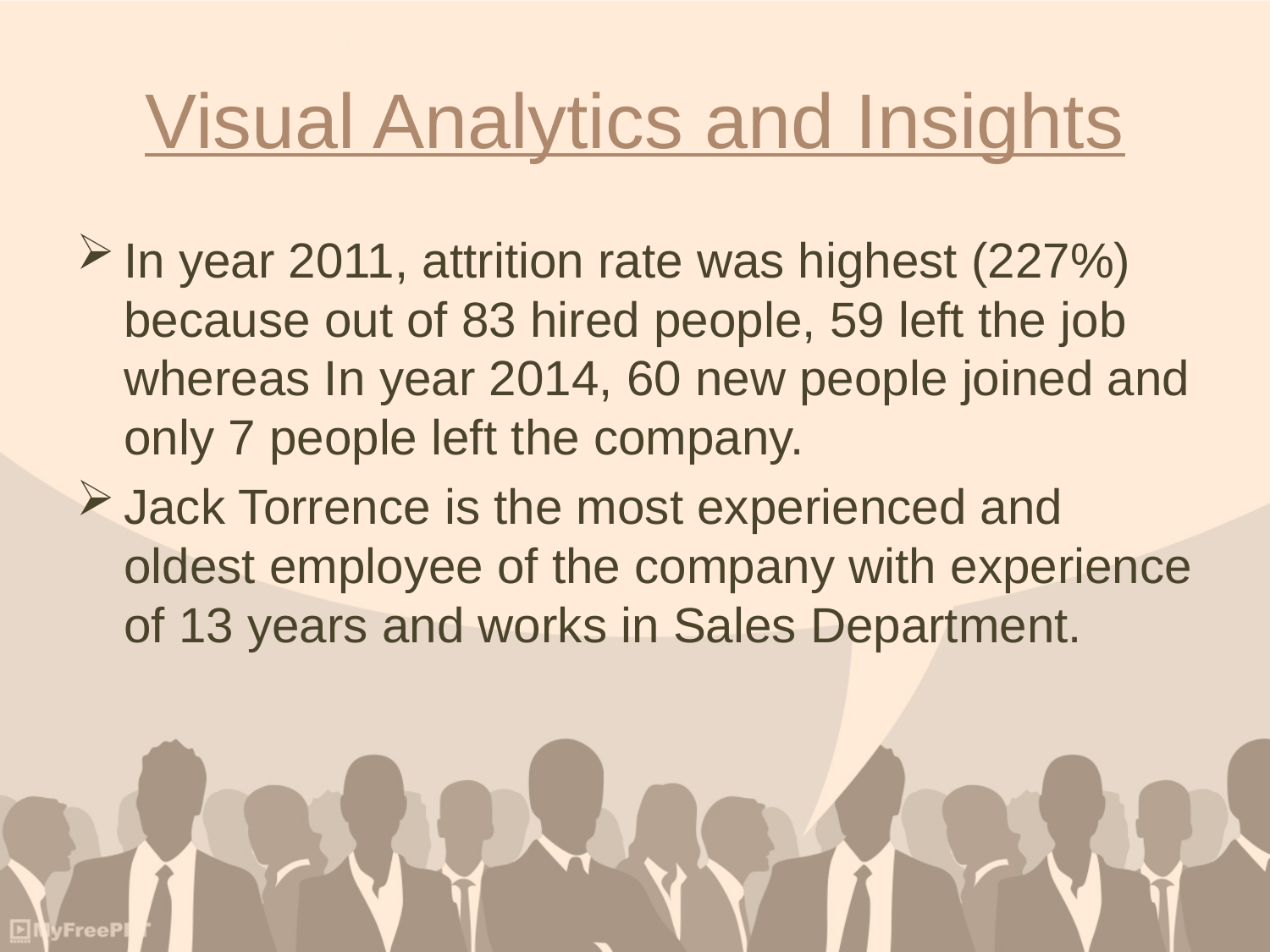

# Visual Analytics and Insights
In year 2011, attrition rate was highest (227%) because out of 83 hired people, 59 left the job whereas In year 2014, 60 new people joined and only 7 people left the company.
Jack Torrence is the most experienced and oldest employee of the company with experience of 13 years and works in Sales Department.